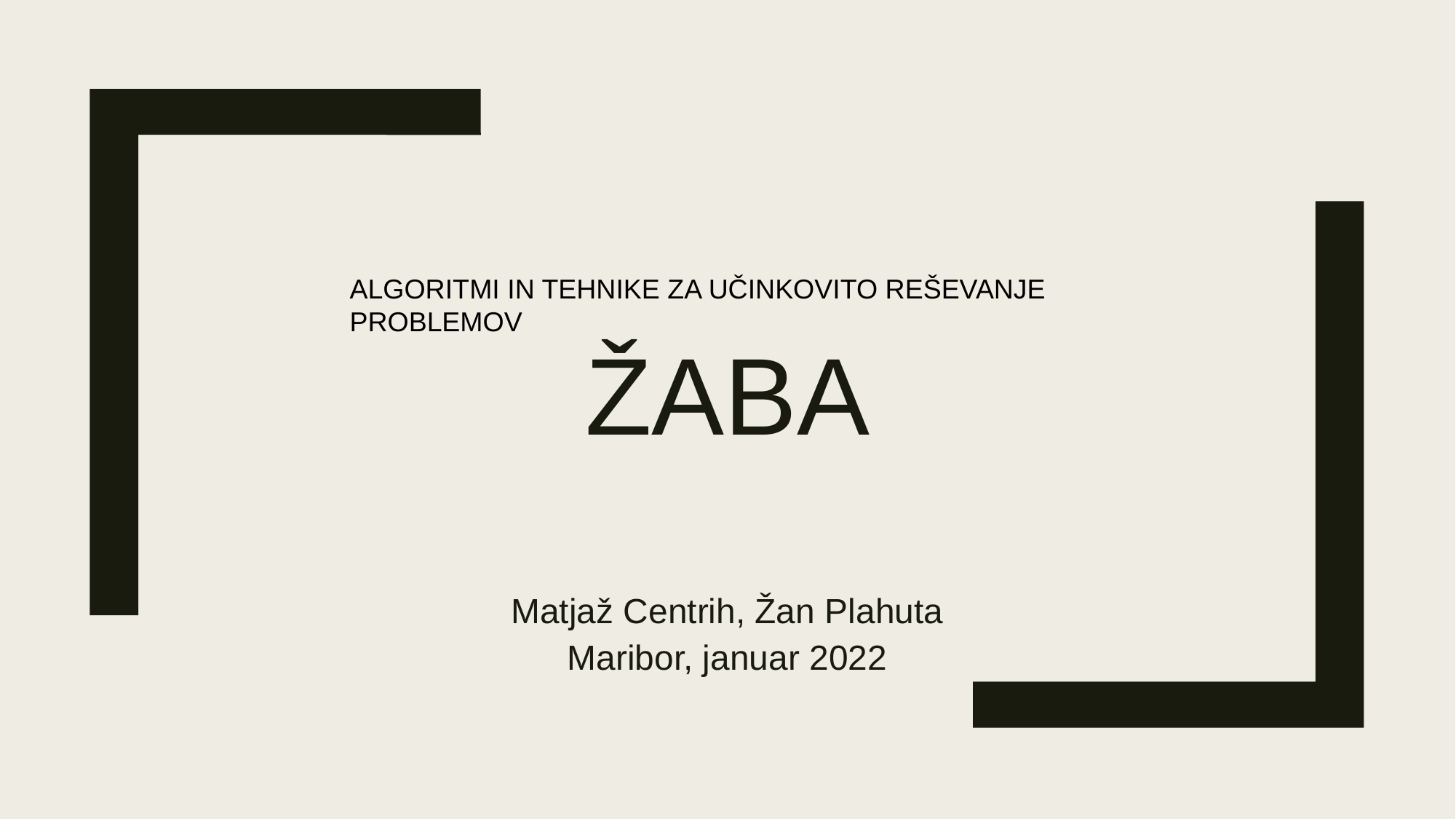

ALGORITMI IN TEHNIKE ZA UČINKOVITO REŠEVANJE PROBLEMOV
# ŽABA
Matjaž Centrih, Žan Plahuta
Maribor, januar 2022